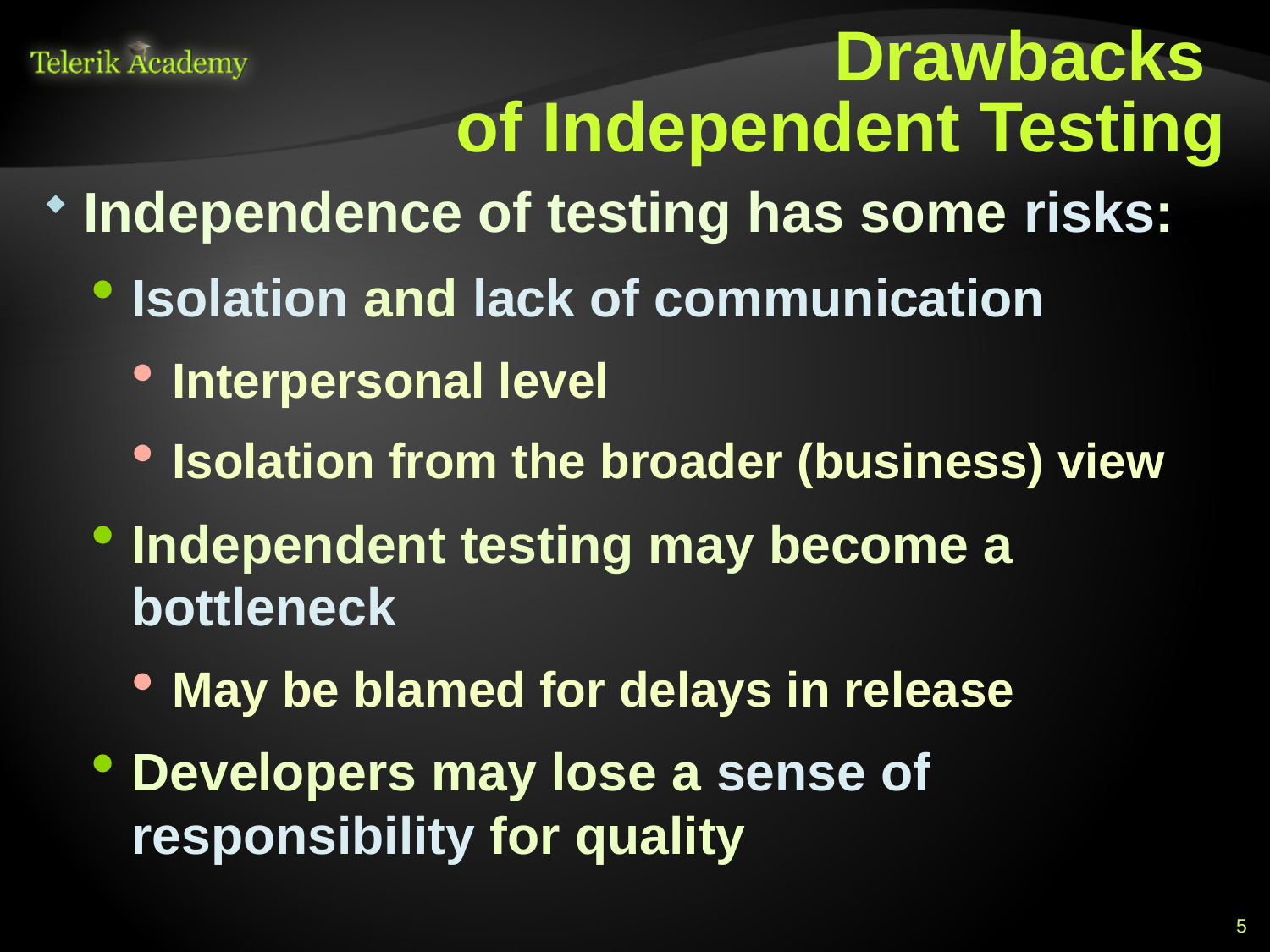

# Drawbacks of Independent Testing
Independence of testing has some risks:
Isolation and lack of communication
Interpersonal level
Isolation from the broader (business) view
Independent testing may become a bottleneck
May be blamed for delays in release
Developers may lose a sense of responsibility for quality
5